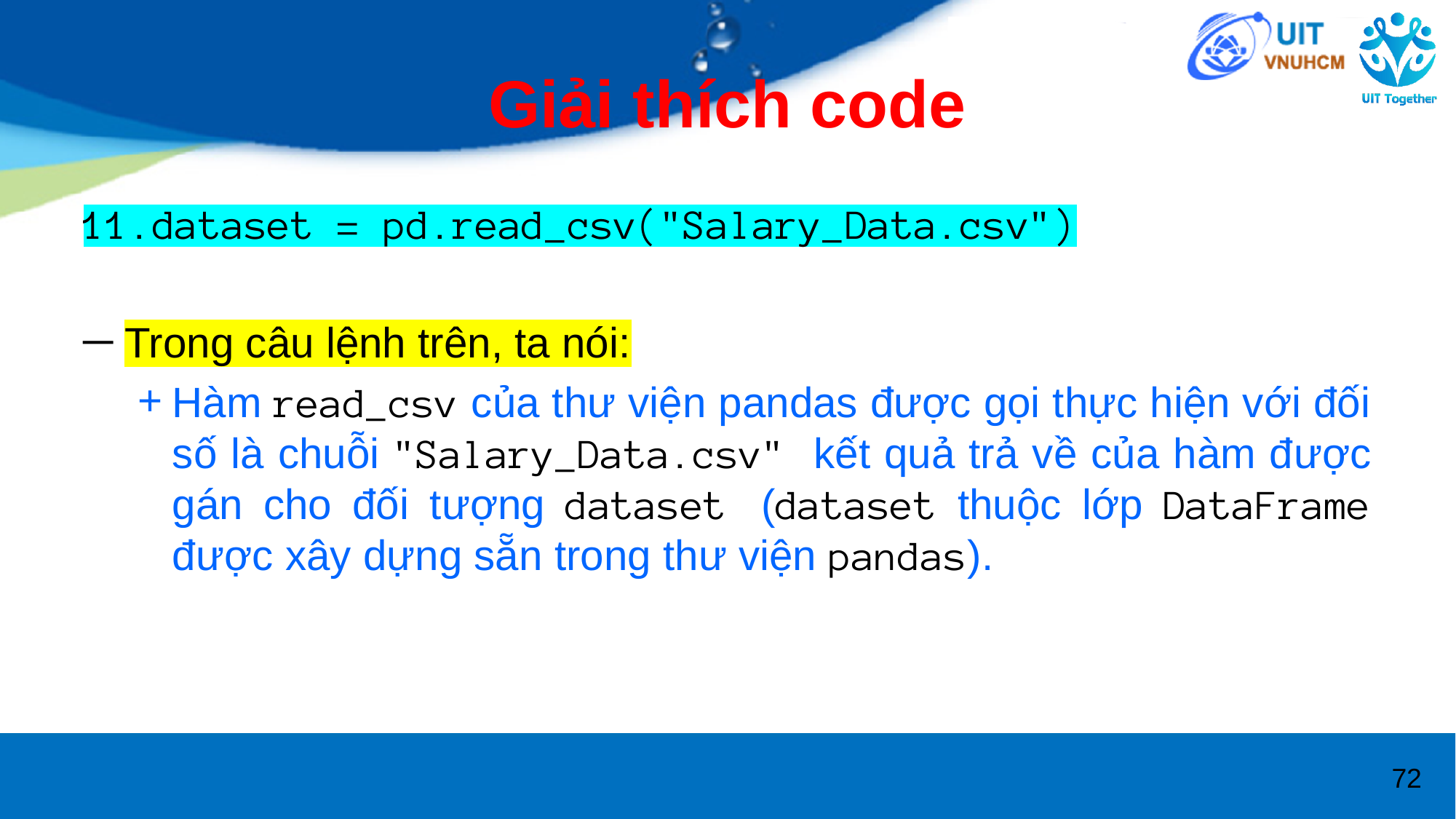

# Giải thích code
dataset = pd.read_csv("Salary_Data.csv")

Trong câu lệnh trên, ta nói:
Hàm read_csv của thư viện pandas được gọi thực hiện với đối số là chuỗi "Salary_Data.csv" kết quả trả về của hàm được gán cho đối tượng dataset (dataset thuộc lớp DataFrame được xây dựng sẵn trong thư viện pandas).